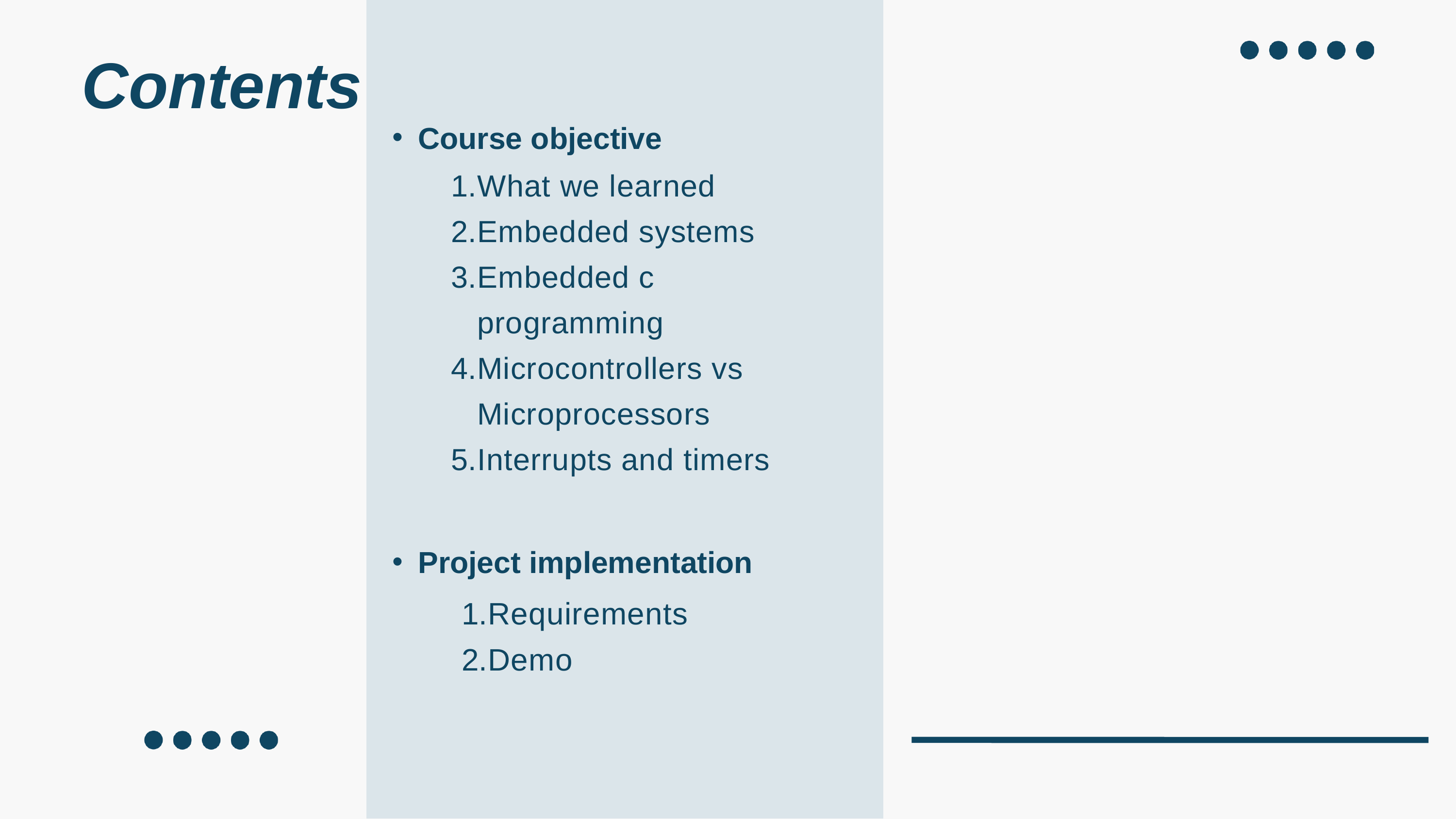

Contents

Course objective

Project implementation

What we learned
Embedded systems
Embedded c programming
Microcontrollers vs Microprocessors
Interrupts and timers
Requirements
Demo